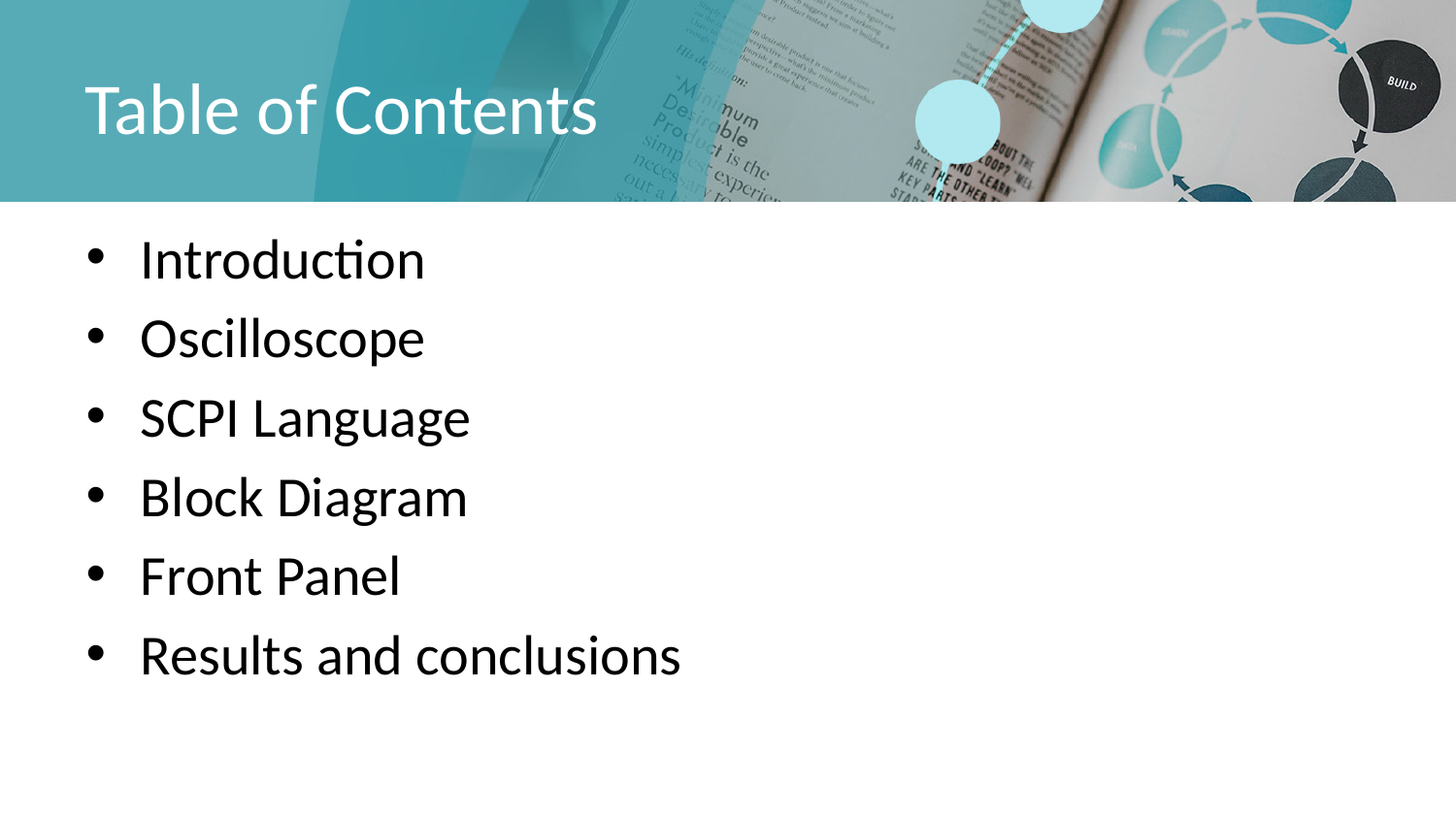

# Table of Contents
Introduction
Oscilloscope
SCPI Language
Block Diagram
Front Panel
Results and conclusions